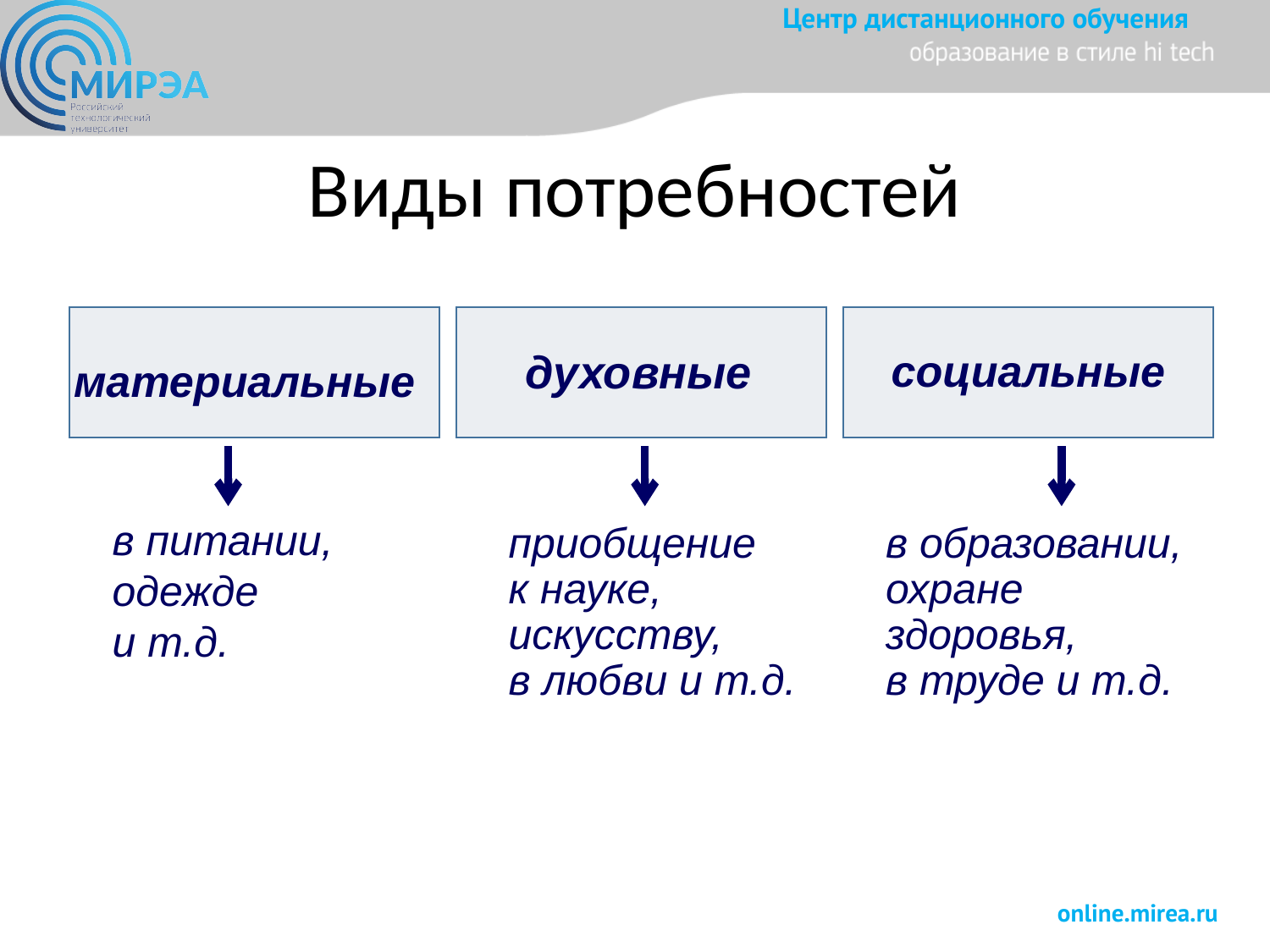

# Виды потребностей

духовные
социальные
материальные
в питании,
одежде
и т.д.
приобщение
к науке, искусству,
в любви и т.д.
в образовании,  охране здоровья,
в труде и т.д.